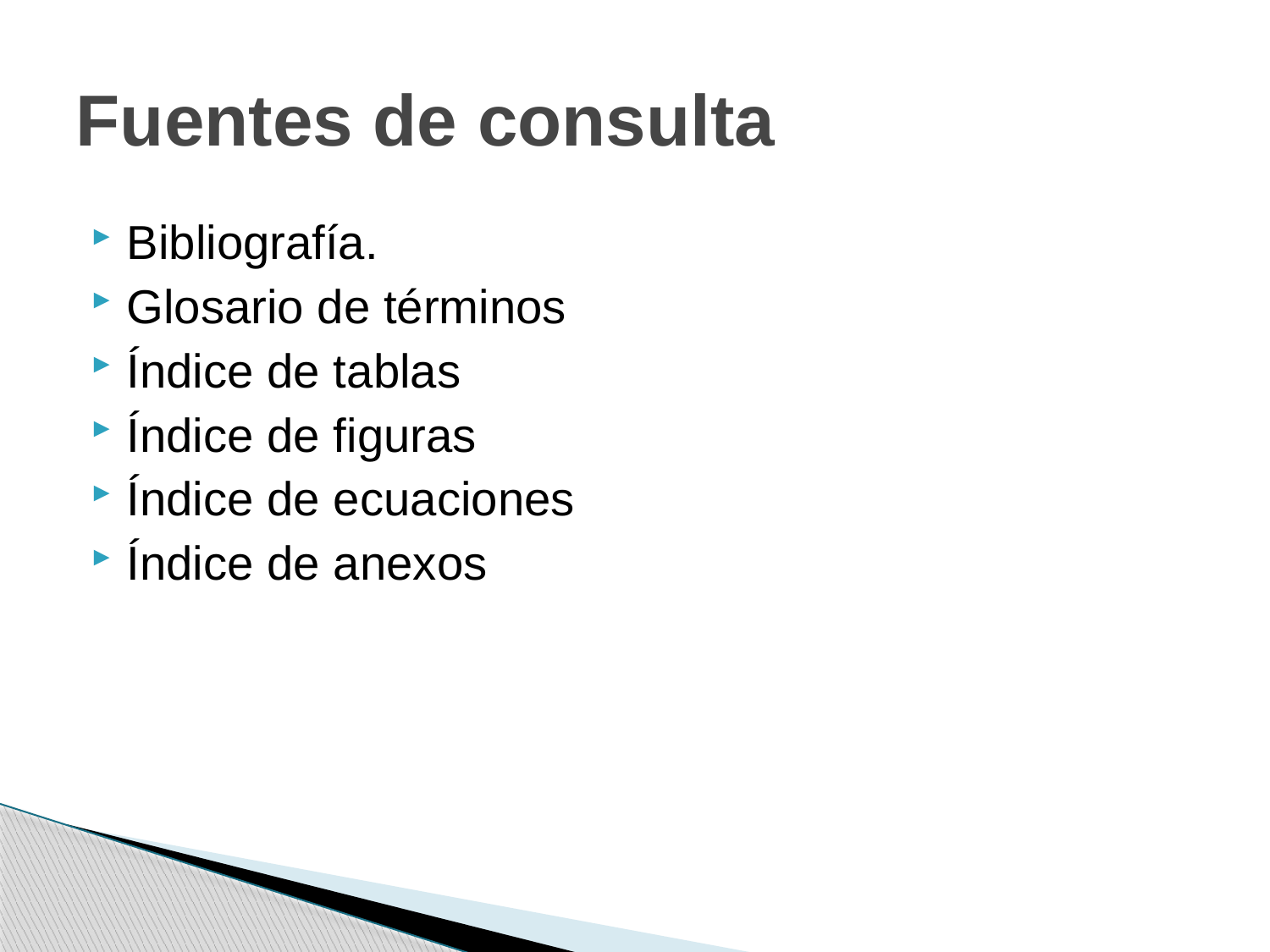

# Fuentes de consulta
Bibliografía.
Glosario de términos
Índice de tablas
Índice de figuras
Índice de ecuaciones
Índice de anexos